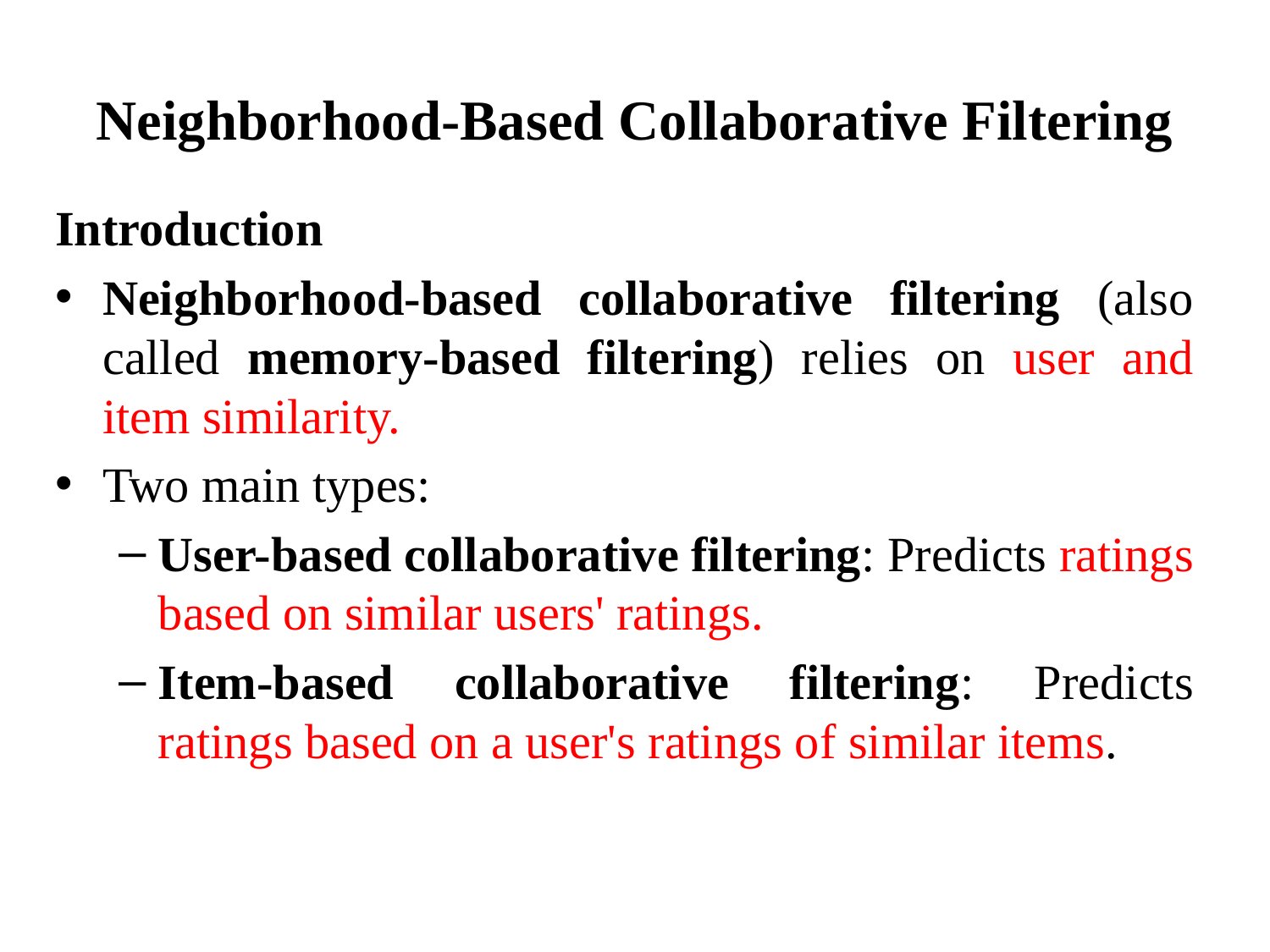

# Neighborhood-Based Collaborative Filtering
Introduction
Neighborhood-based collaborative filtering (also called memory-based filtering) relies on user and item similarity.
Two main types:
User-based collaborative filtering: Predicts ratings based on similar users' ratings.
Item-based collaborative filtering: Predicts ratings based on a user's ratings of similar items.